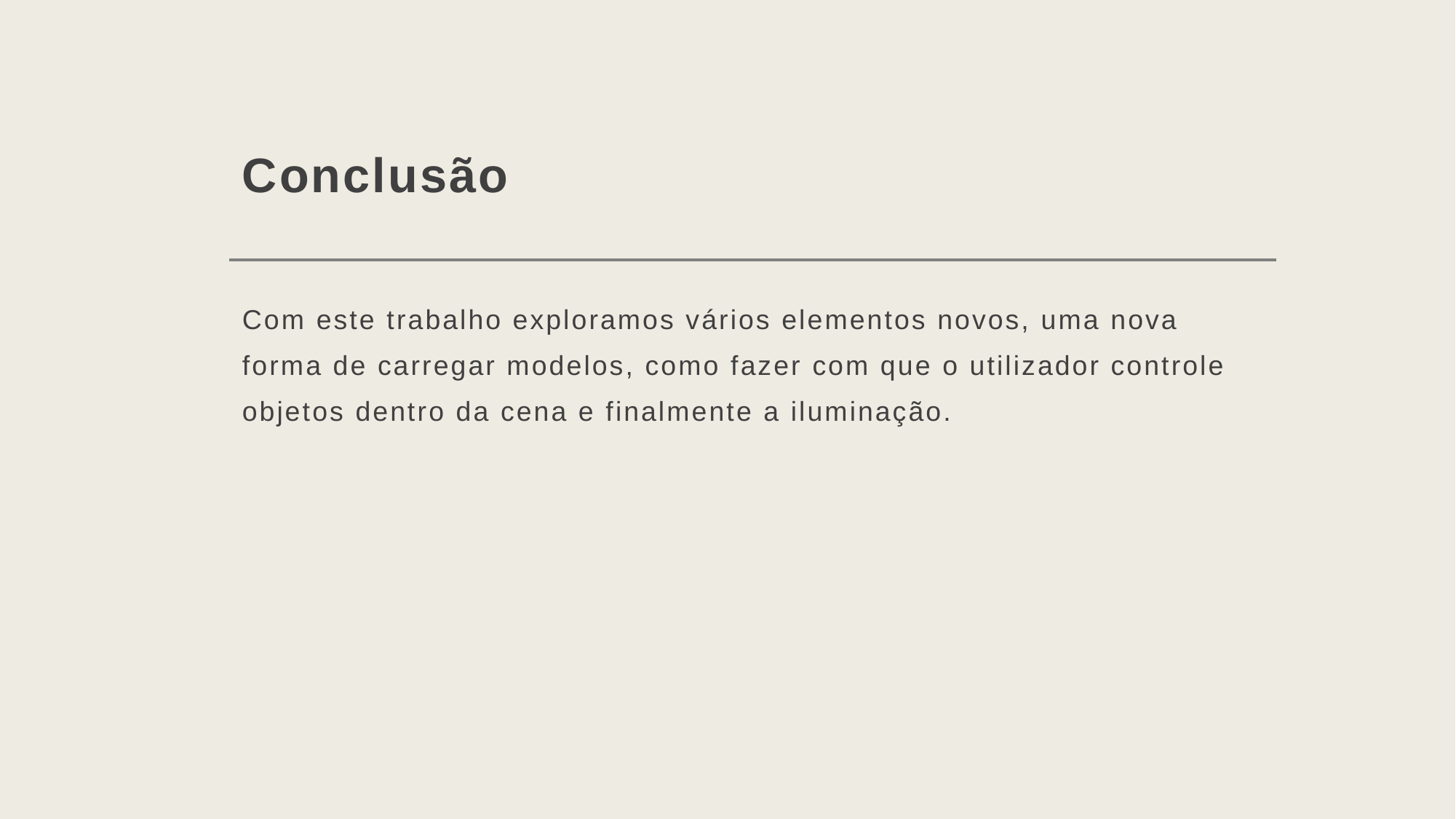

# Conclusão
Com este trabalho exploramos vários elementos novos, uma nova forma de carregar modelos, como fazer com que o utilizador controle objetos dentro da cena e finalmente a iluminação.